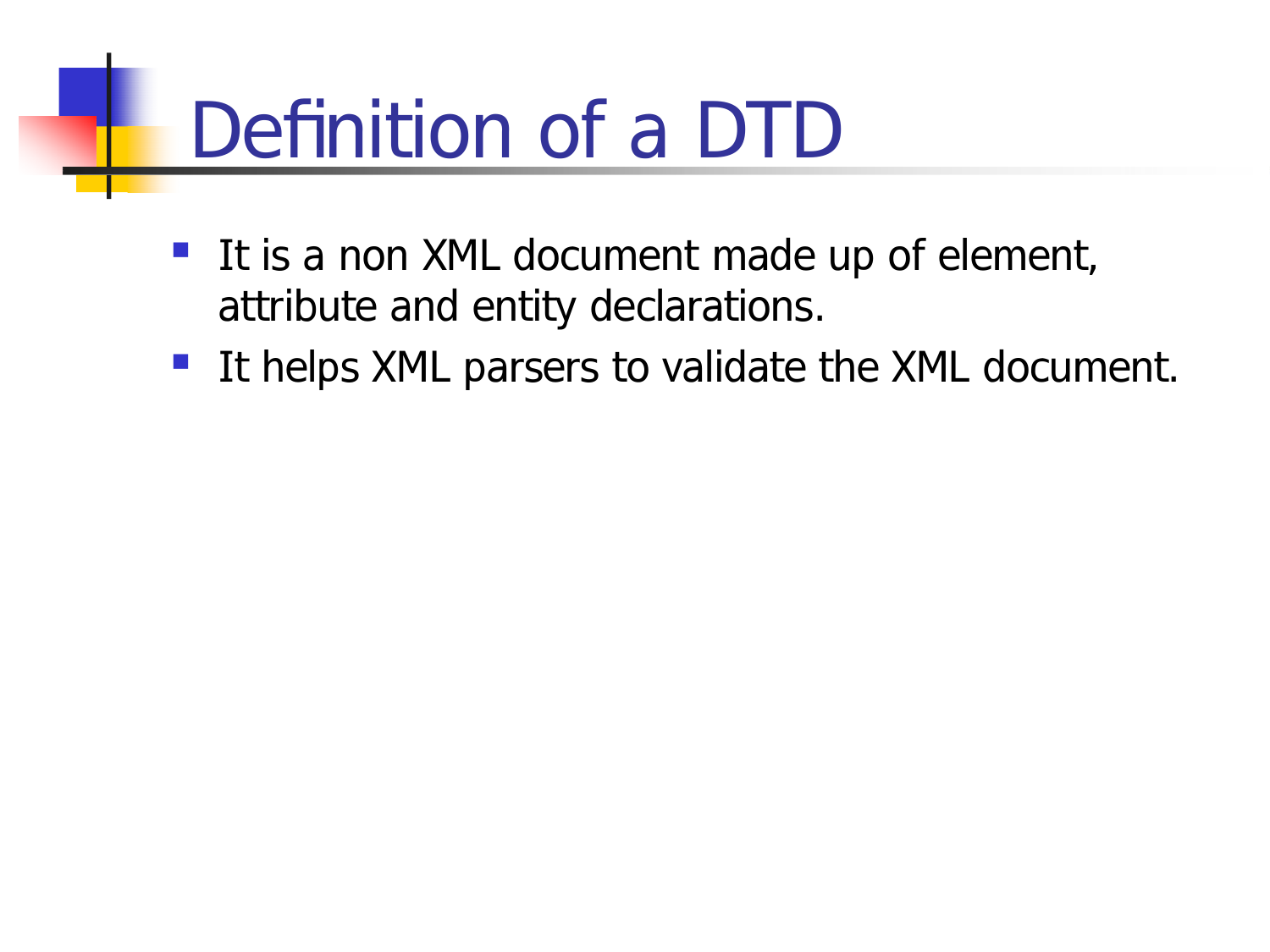

# Definition of a DTD
It is a non XML document made up of element,
attribute and entity declarations.
It helps XML parsers to validate the XML document.